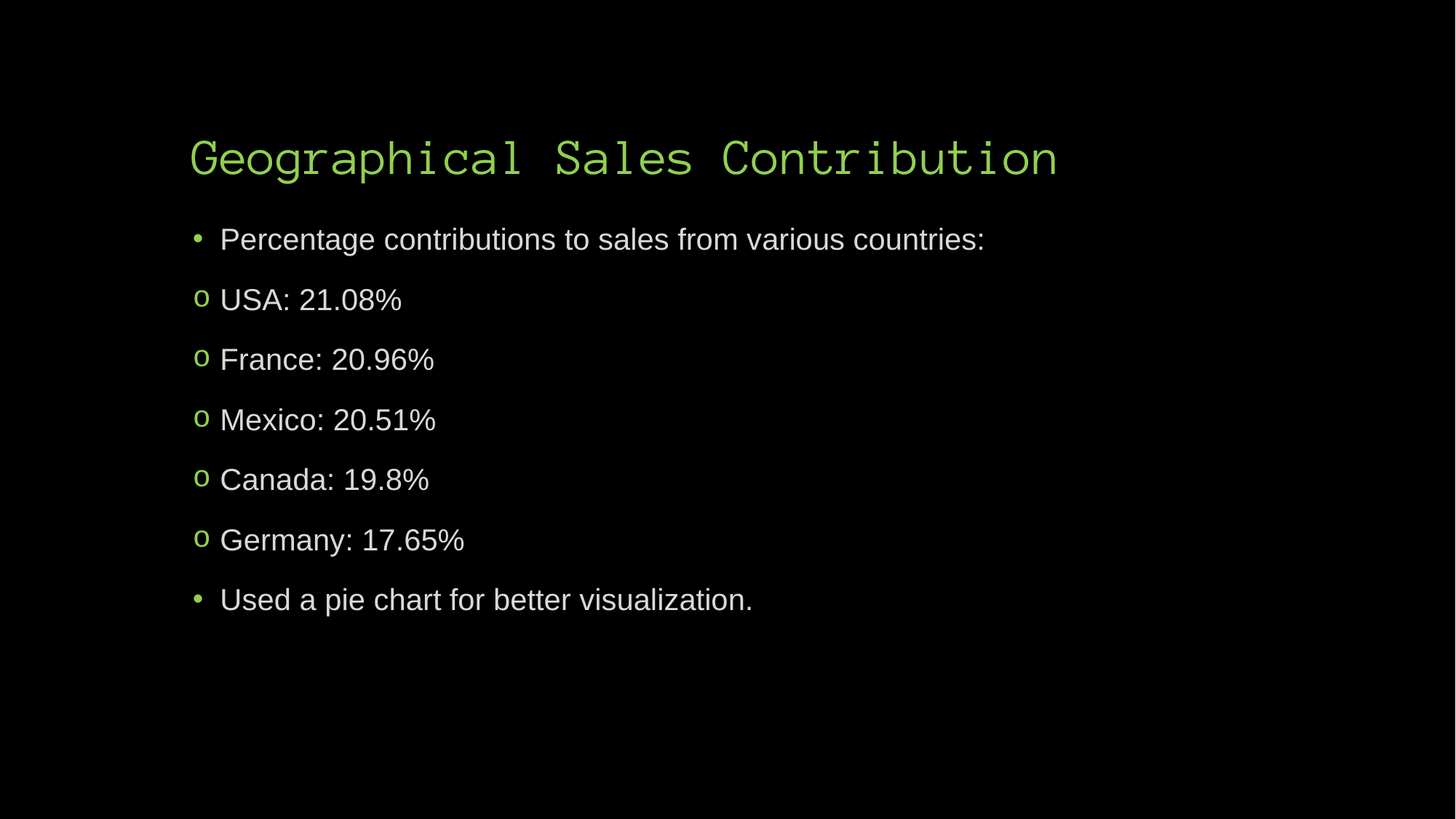

# Geographical Sales Contribution
Percentage contributions to sales from various countries:
USA: 21.08%
France: 20.96%
Mexico: 20.51%
Canada: 19.8%
Germany: 17.65%
Used a pie chart for better visualization.